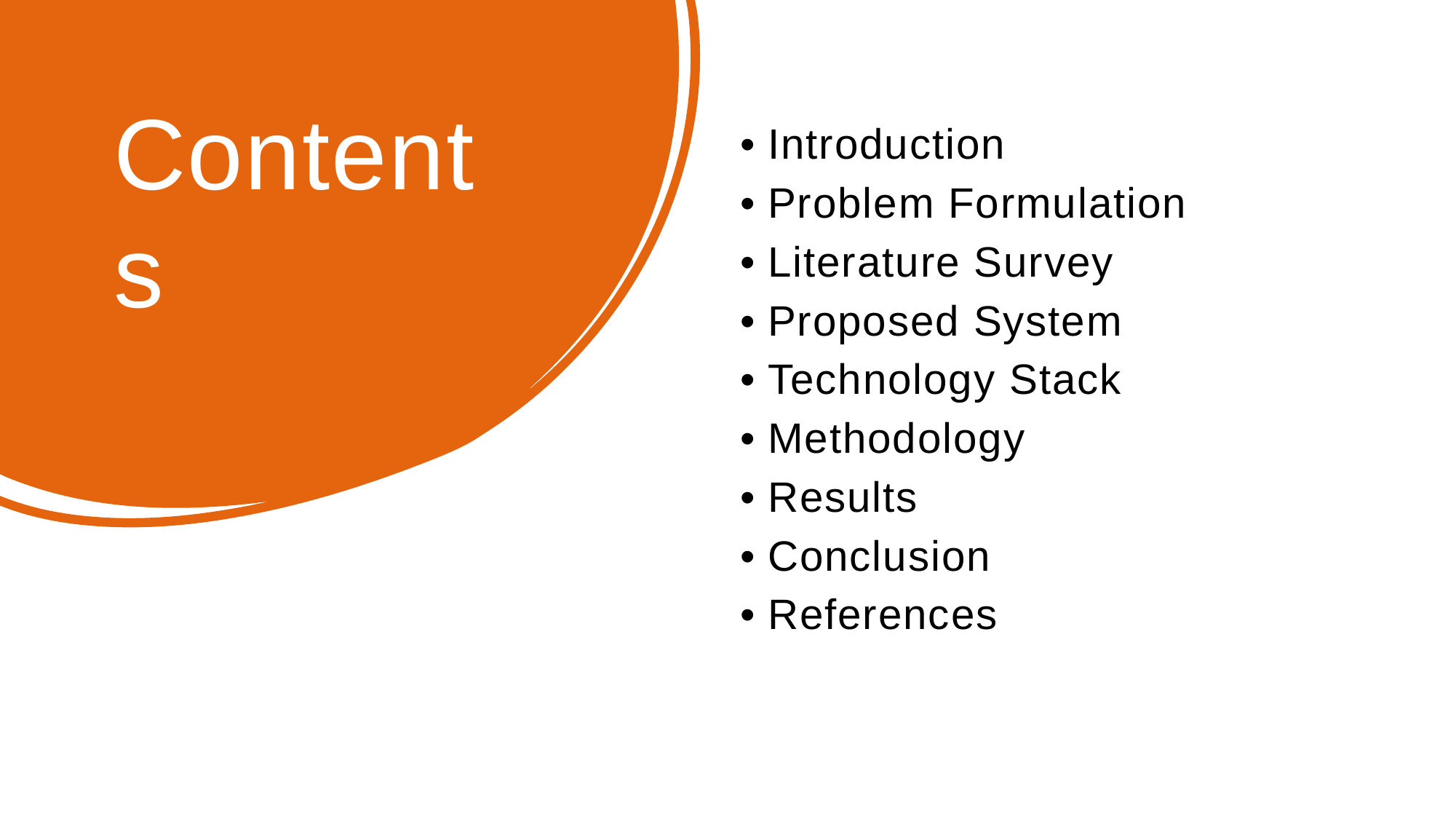

# Contents
Introduction
Problem Formulation
Literature Survey
Proposed System
Technology Stack
Methodology
Results
Conclusion
References